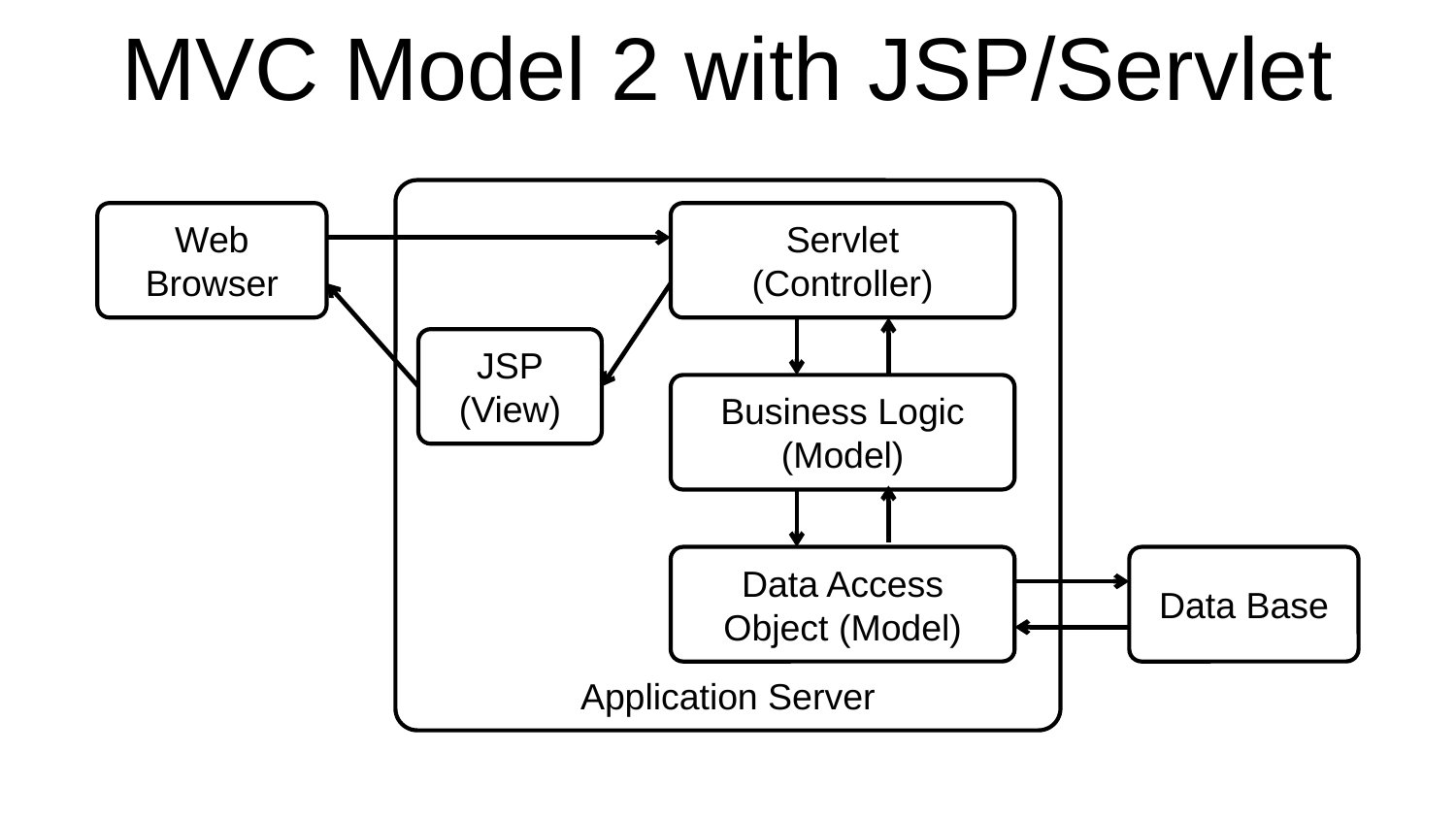

# MVC Model 2 with JSP/Servlet
Application Server
Web Browser
Servlet
(Controller)
JSP
(View)
Business Logic
(Model)
Data Access Object (Model)
Data Base